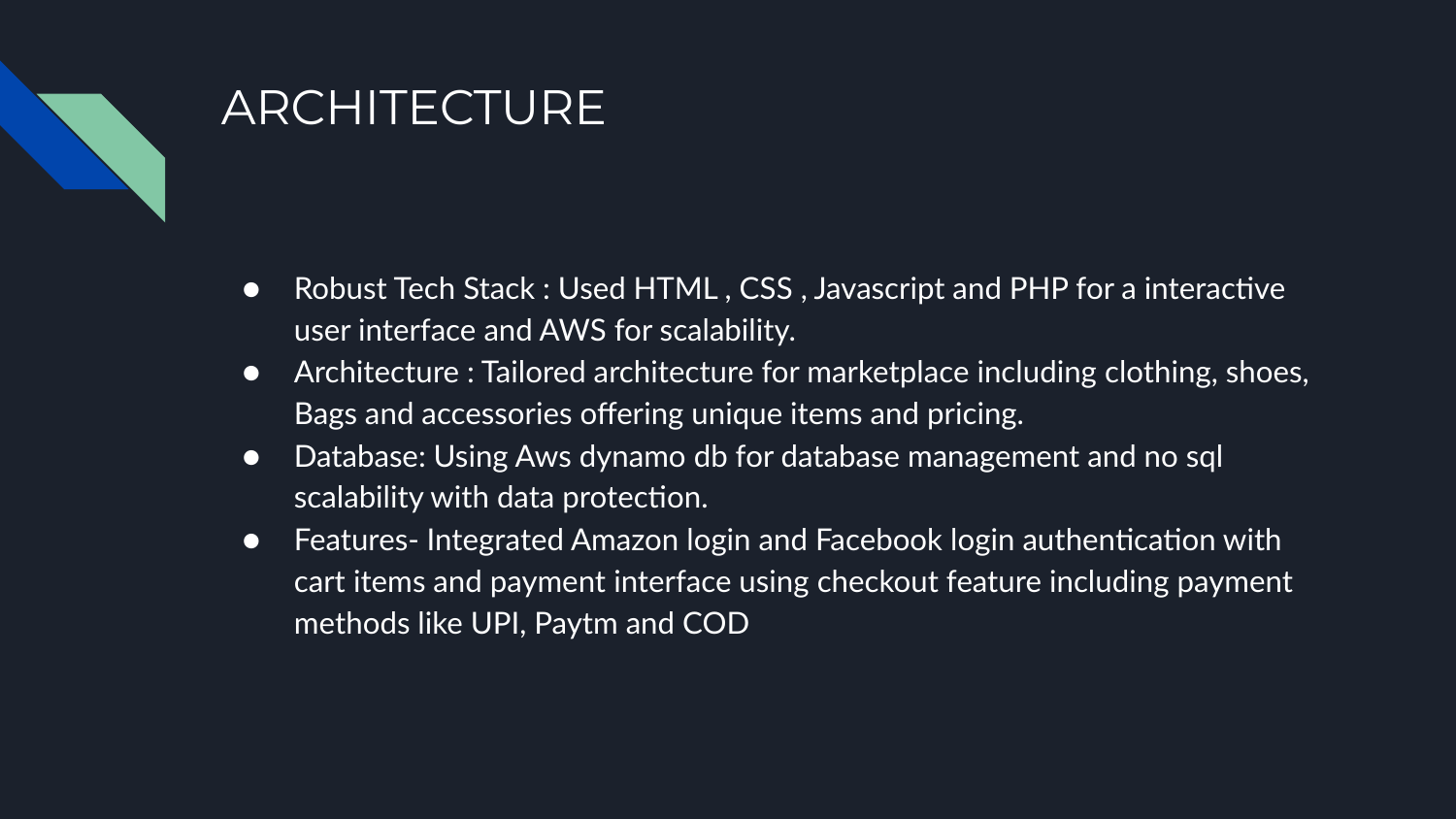

# ARCHITECTURE
Robust Tech Stack : Used HTML , CSS , Javascript and PHP for a interactive user interface and AWS for scalability.
Architecture : Tailored architecture for marketplace including clothing, shoes, Bags and accessories offering unique items and pricing.
Database: Using Aws dynamo db for database management and no sql scalability with data protection.
Features- Integrated Amazon login and Facebook login authentication with cart items and payment interface using checkout feature including payment methods like UPI, Paytm and COD